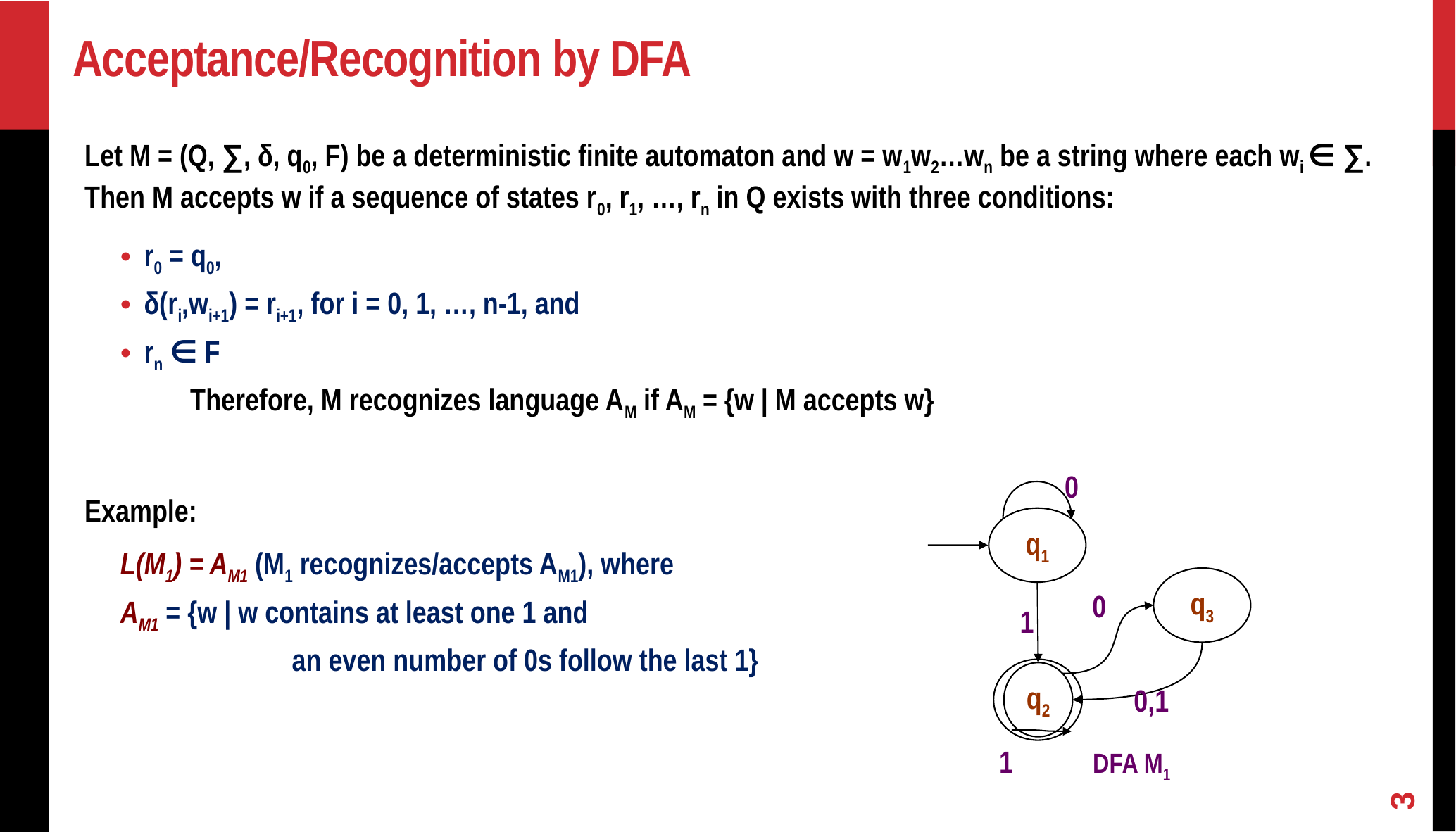

# Acceptance/Recognition by DFA
Let M = (Q, ∑, δ, q0, F) be a deterministic finite automaton and w = w1w2…wn be a string where each wi ∈ ∑. Then M accepts w if a sequence of states r0, r1, …, rn in Q exists with three conditions:
r0 = q0,
δ(ri,wi+1) = ri+1, for i = 0, 1, …, n-1, and
rn ∈ F
	Therefore, M recognizes language AM if AM = {w | M accepts w}

Example:
L(M1) = AM1 (M1 recognizes/accepts AM1), where
AM1 = {w | w contains at least one 1 and
		      an even number of 0s follow the last 1}
0
q1

q3
0
1

q2
0,1
1
DFA M1
3